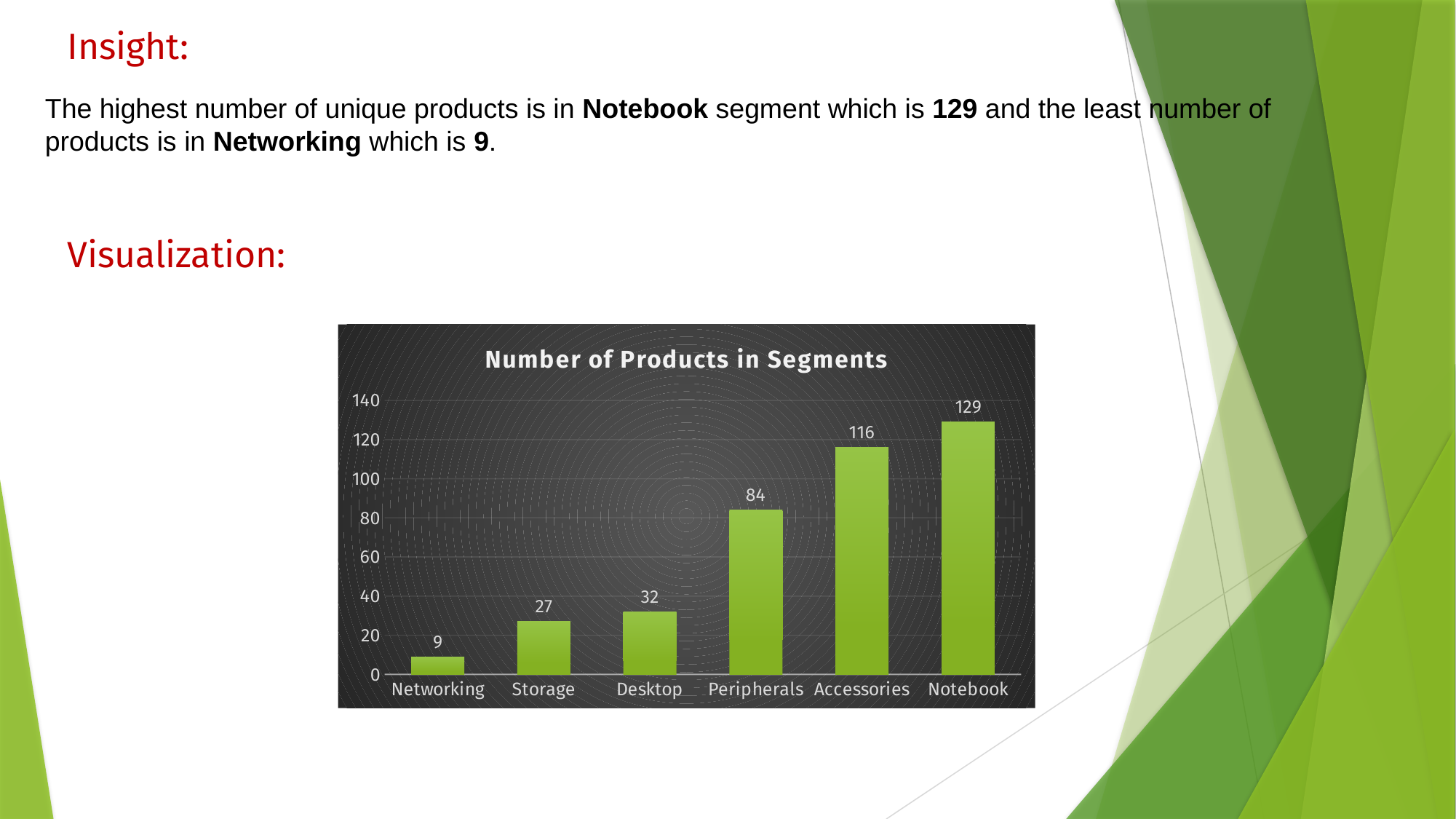

Insight:
The highest number of unique products is in Notebook segment which is 129 and the least number of products is in Networking which is 9.
Visualization:

### Chart: Number of Products in Segments

| Category | product_count |
|---|---|
| Networking | 9.0 |
| Storage | 27.0 |
| Desktop | 32.0 |
| Peripherals | 84.0 |
| Accessories | 116.0 |
| Notebook | 129.0 |